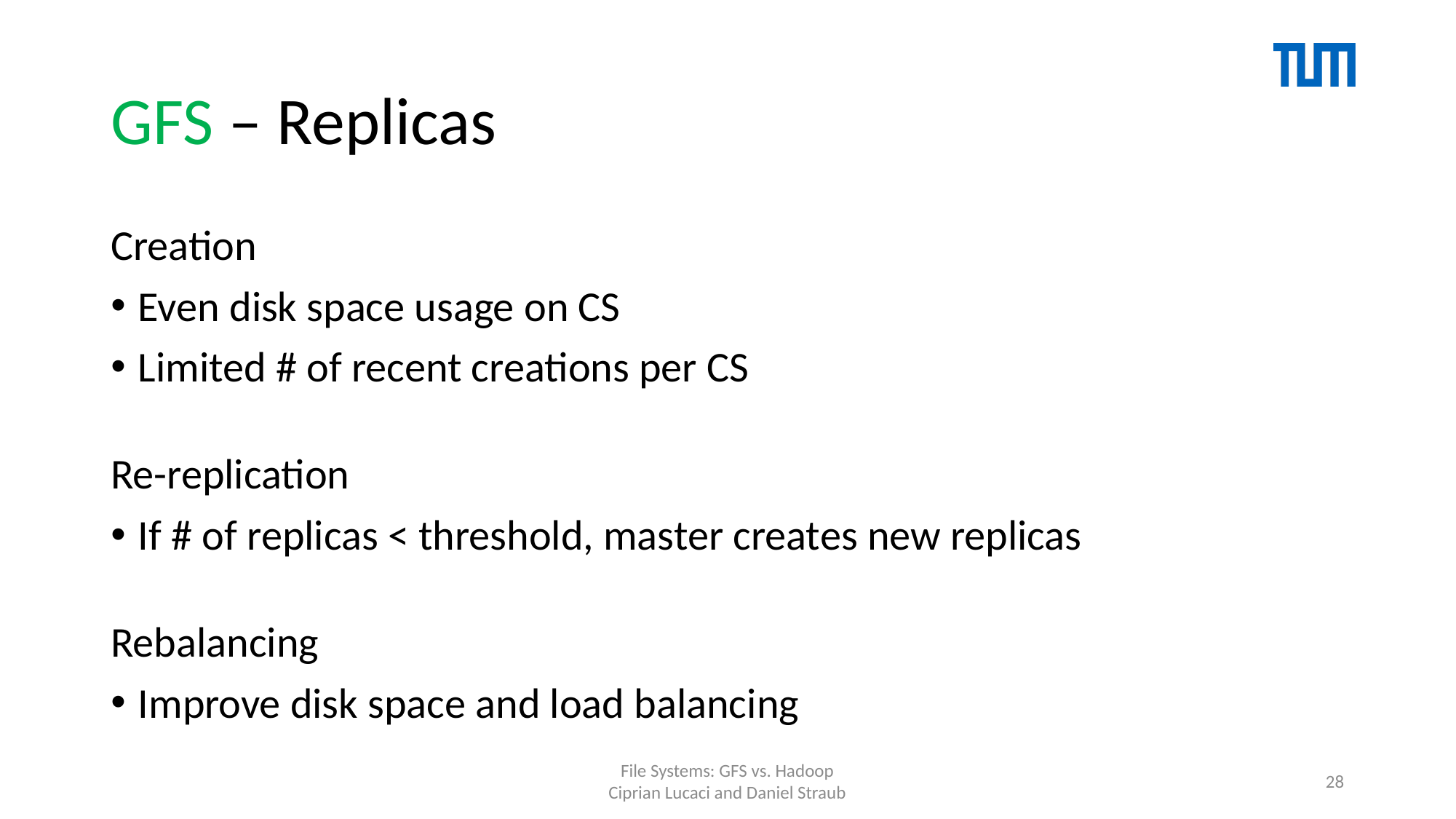

# GFS – Replicas
Creation
Even disk space usage on CS
Limited # of recent creations per CS
Re-replication
If # of replicas < threshold, master creates new replicas
Rebalancing
Improve disk space and load balancing

File Systems: GFS vs. Hadoop
Ciprian Lucaci and Daniel Straub
28